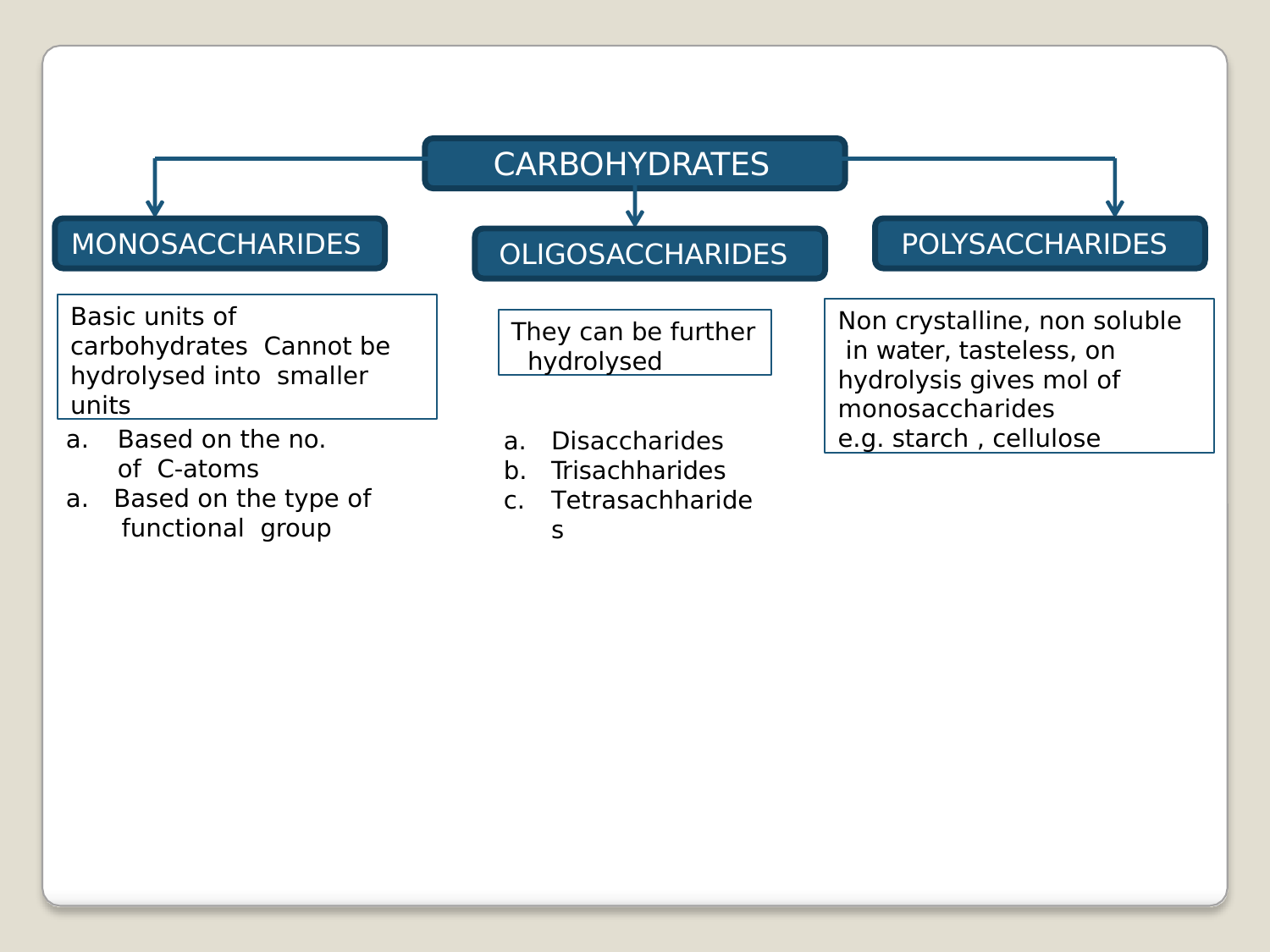

# CARBOHYDRATES

MONOSACCHARIDES
POLYSACCHARIDES

OLIGOSACCHARIDES
Basic units of carbohydrates  Cannot be hydrolysed into  smaller units
Non crystalline, non soluble  in water, tasteless, on  hydrolysis gives mol of  monosaccharides
e.g. starch , cellulose
They can be further  hydrolysed
a.	Based on the no. of  C-atoms
a.	Based on the type of  functional group
Disaccharides
Trisachharides
Tetrasachharides